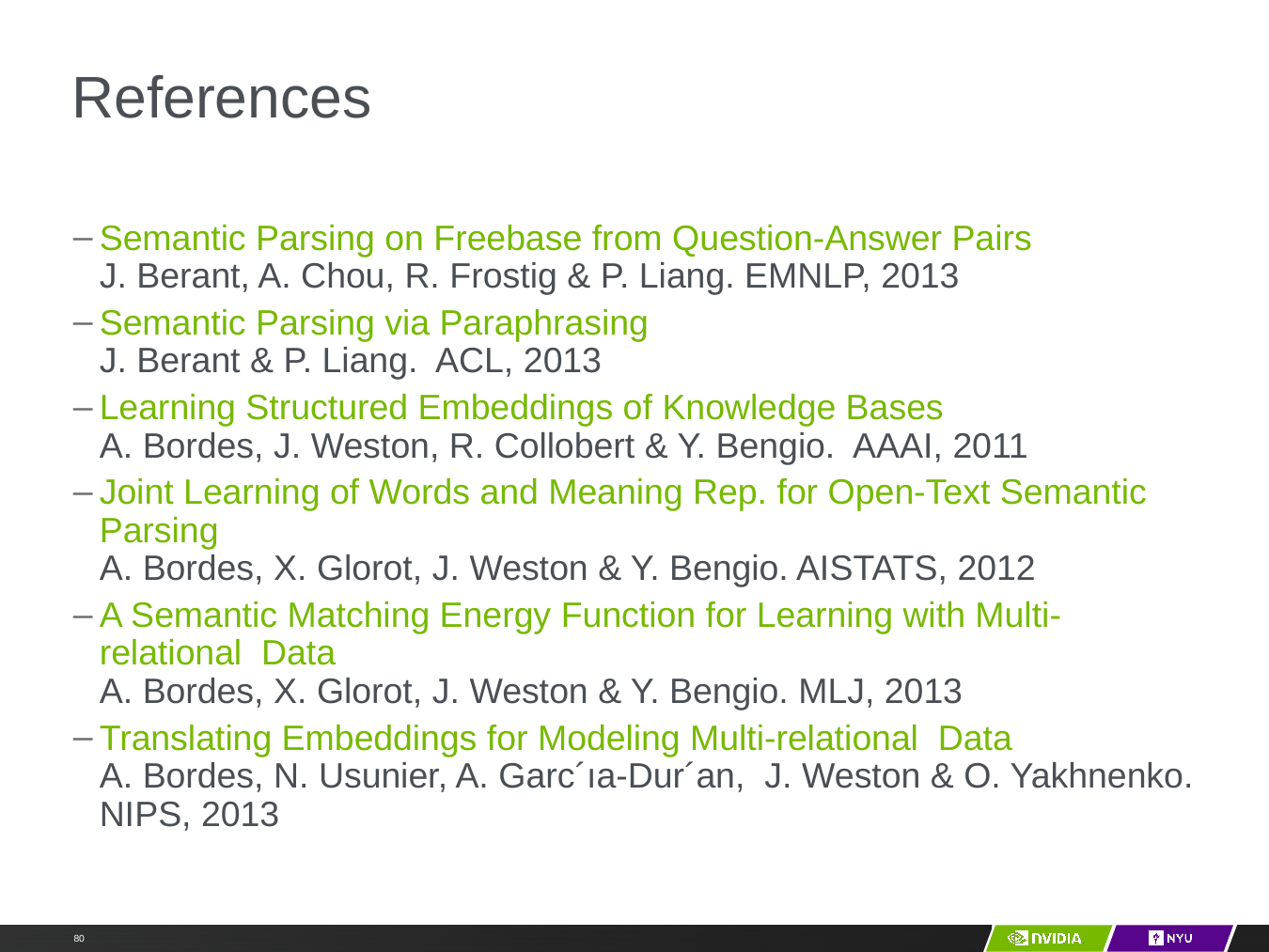

# References
Semantic Parsing on Freebase from Question-Answer Pairs
J. Berant, A. Chou, R. Frostig & P. Liang. EMNLP, 2013
Semantic Parsing via Paraphrasing
J. Berant & P. Liang.  ACL, 2013
Learning Structured Embeddings of Knowledge Bases
A. Bordes, J. Weston, R. Collobert & Y. Bengio.  AAAI, 2011
Joint Learning of Words and Meaning Rep. for Open-Text Semantic  Parsing
A. Bordes, X. Glorot, J. Weston & Y. Bengio. AISTATS, 2012
A Semantic Matching Energy Function for Learning with Multi-relational  Data
A. Bordes, X. Glorot, J. Weston & Y. Bengio. MLJ, 2013
Translating Embeddings for Modeling Multi-relational  Data
A. Bordes, N. Usunier, A. Garc´ıa-Dur´an,  J. Weston & O. Yakhnenko. NIPS, 2013